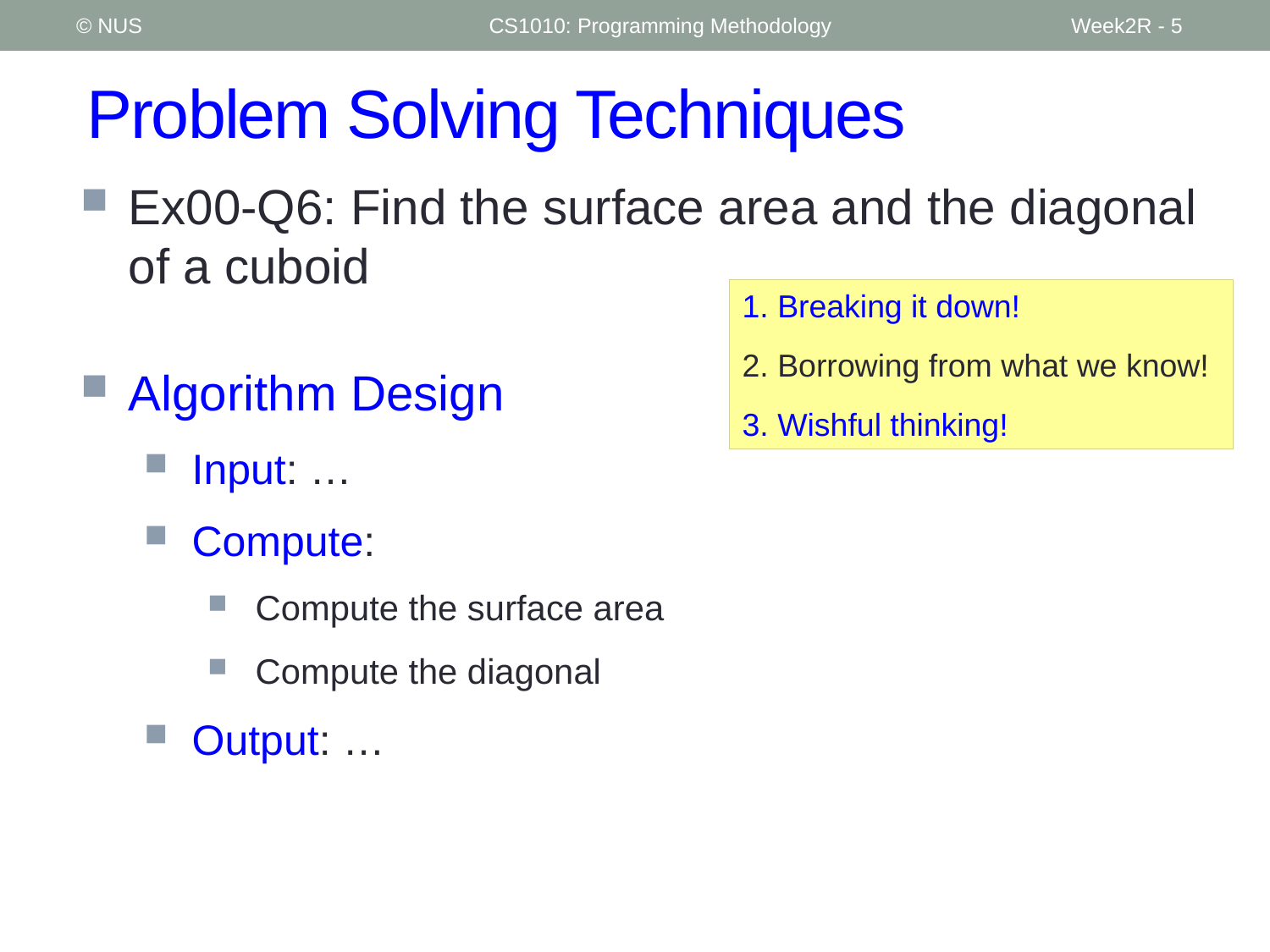

© NUS
CS1010: Programming Methodology
Week2R - 5
# Problem Solving Techniques
Ex00-Q6: Find the surface area and the diagonal of a cuboid

Algorithm Design
Input: …
Compute:
Compute the surface area (compute surface area function)
Compute the diagonal (compute diagonal function)
Output: …

1. Breaking it down!
2. Borrowing from what we know!
3. Wishful thinking!